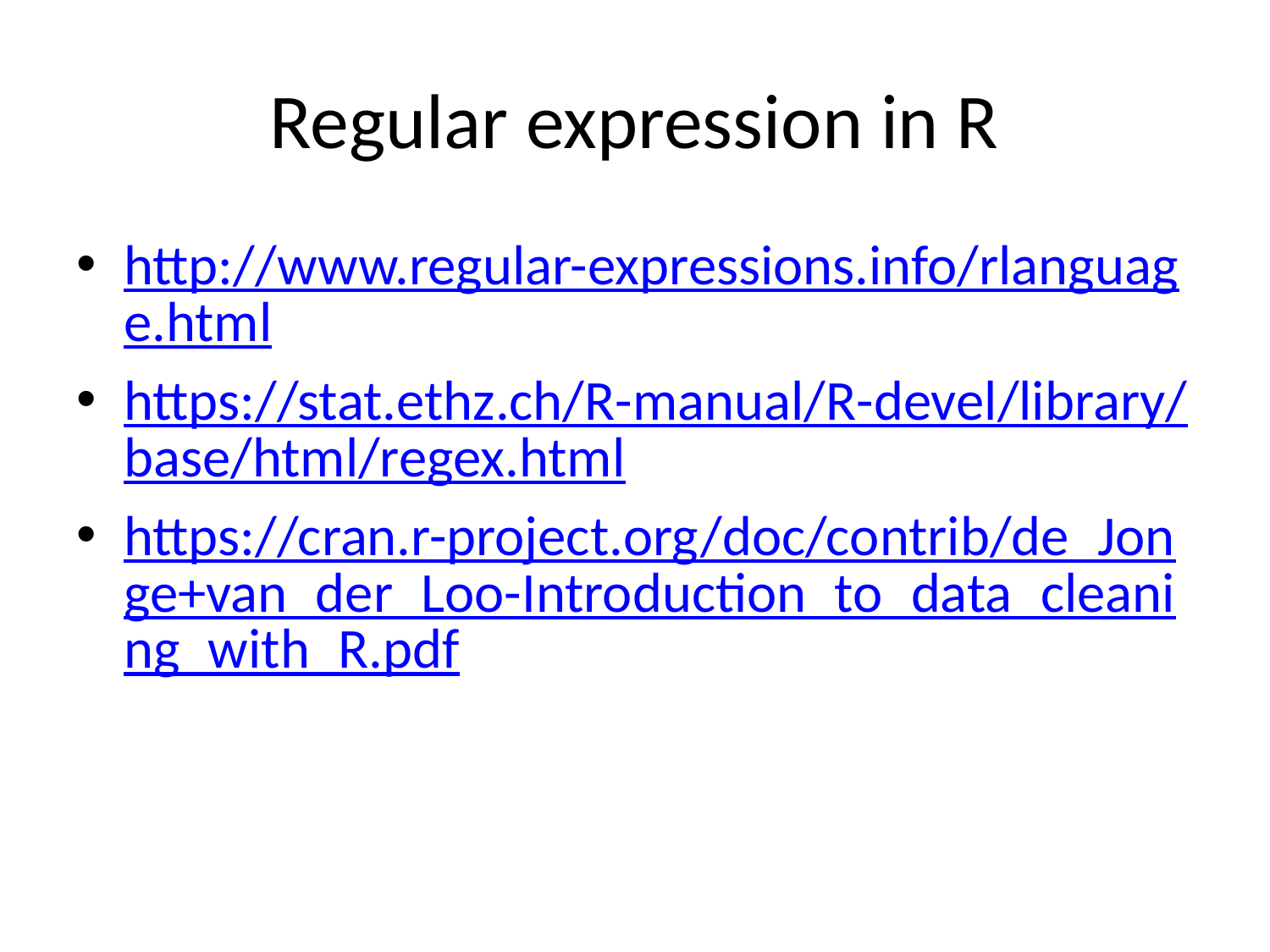

# Regular expression in R
http://www.regular-expressions.info/rlanguage.html
https://stat.ethz.ch/R-manual/R-devel/library/base/html/regex.html
https://cran.r-project.org/doc/contrib/de_Jonge+van_der_Loo-Introduction_to_data_cleaning_with_R.pdf